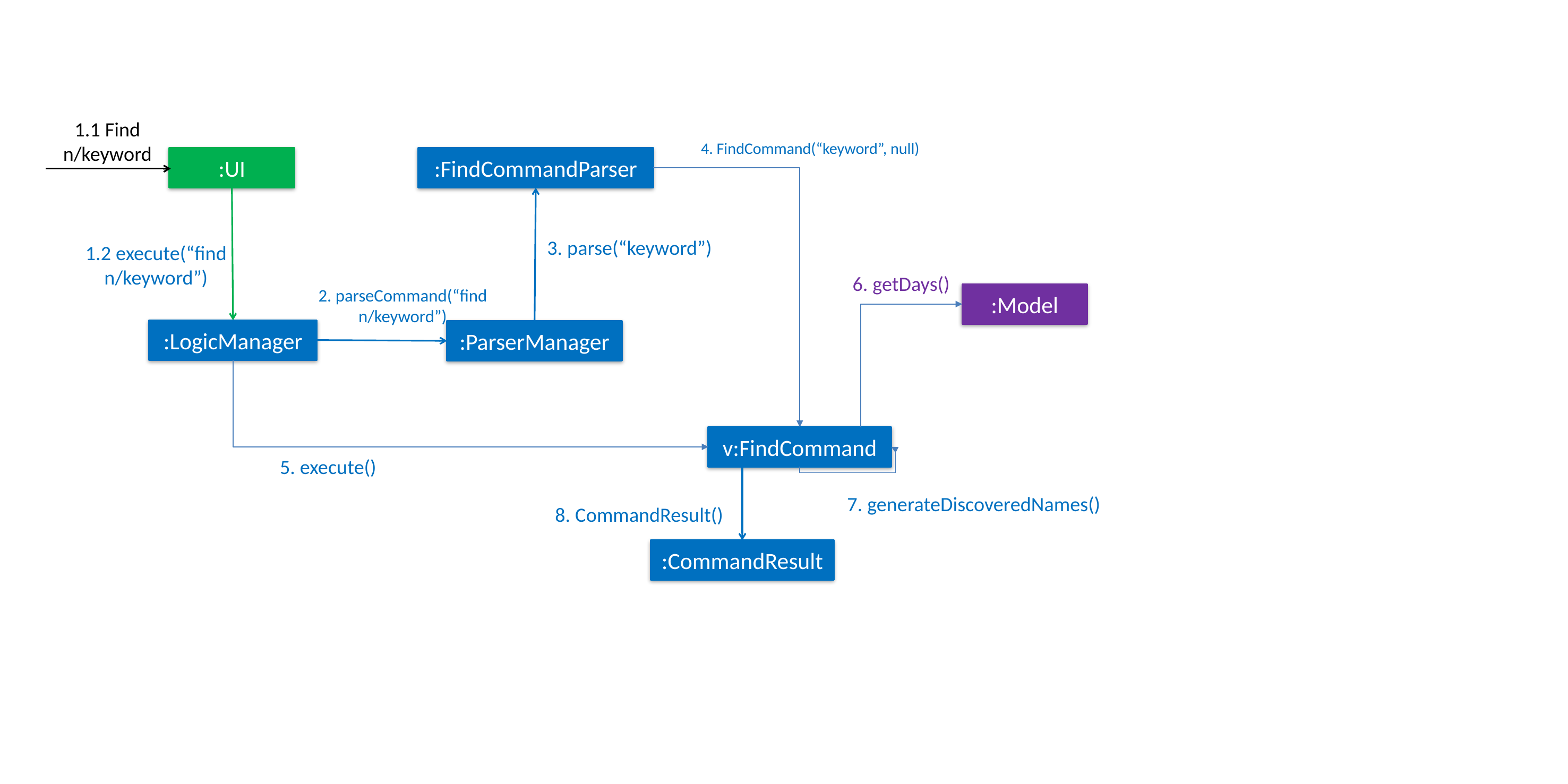

1.1 Find n/keyword
4. FindCommand(“keyword”, null)
:UI
:FindCommandParser
3. parse(“keyword”)
1.2 execute(“find n/keyword”)
6. getDays()
2. parseCommand(“find n/keyword”)
:Model
:LogicManager
:ParserManager
v:FindCommand
5. execute()
7. generateDiscoveredNames()
8. CommandResult()
:CommandResult